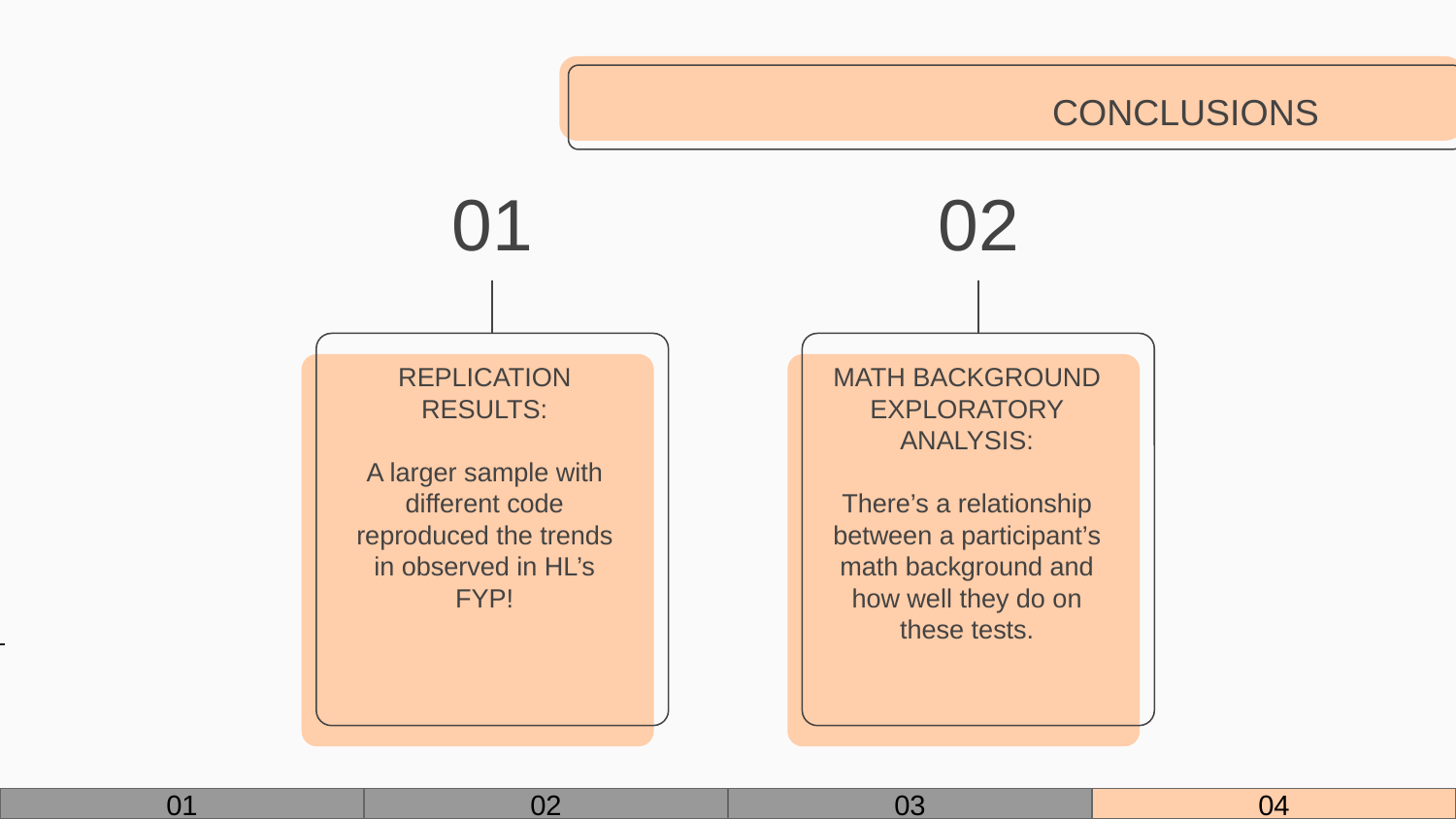

CONCLUSIONS
# 01
02

REPLICATION RESULTS:

A larger sample with different code reproduced the trends in observed in HL’s FYP!
MATH BACKGROUND EXPLORATORY ANALYSIS:

There’s a relationship between a participant’s math background and how well they do on these tests.

01
02
03
04